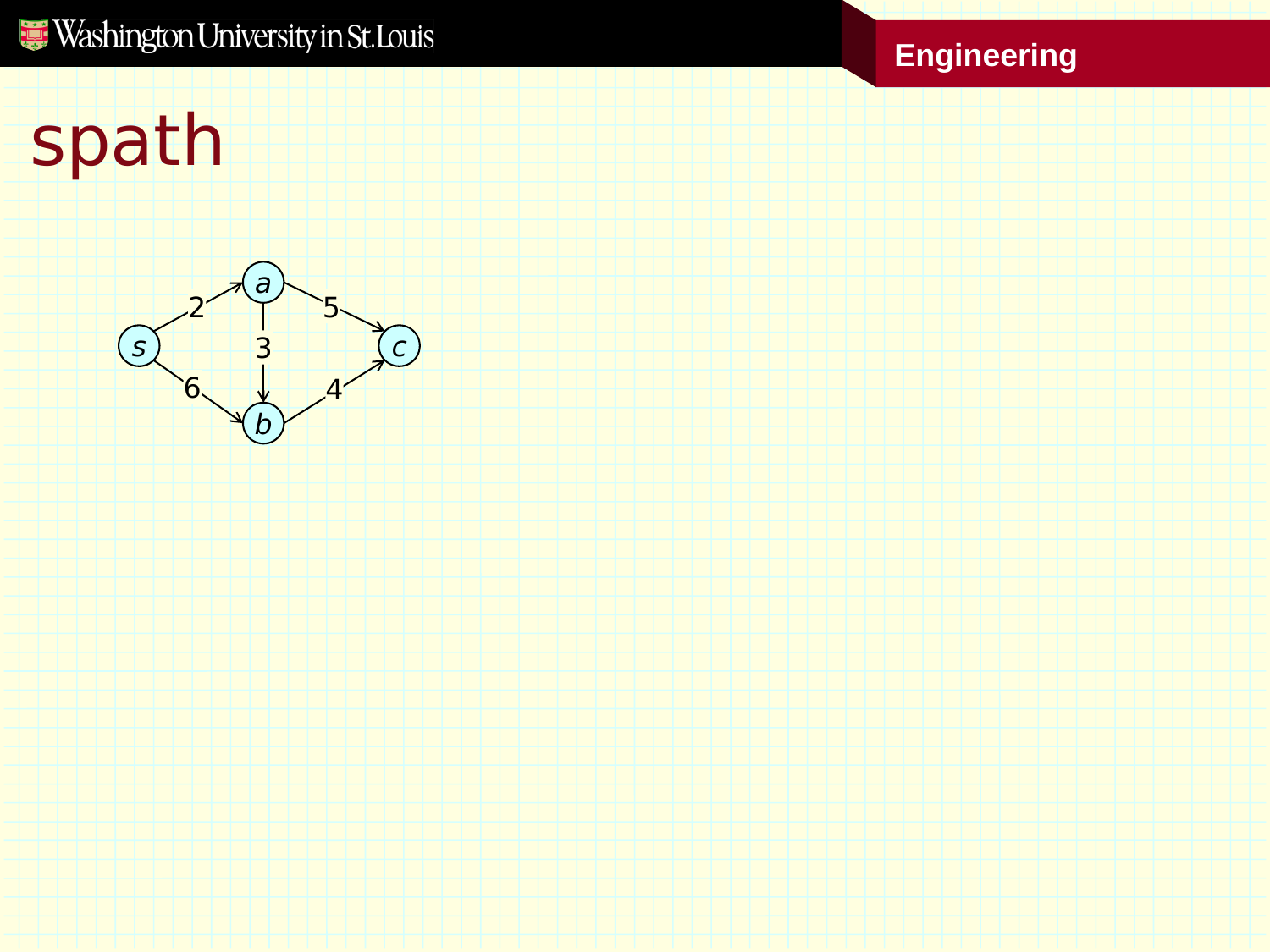

# spath
a
2
5
s
c
3
6
4
b